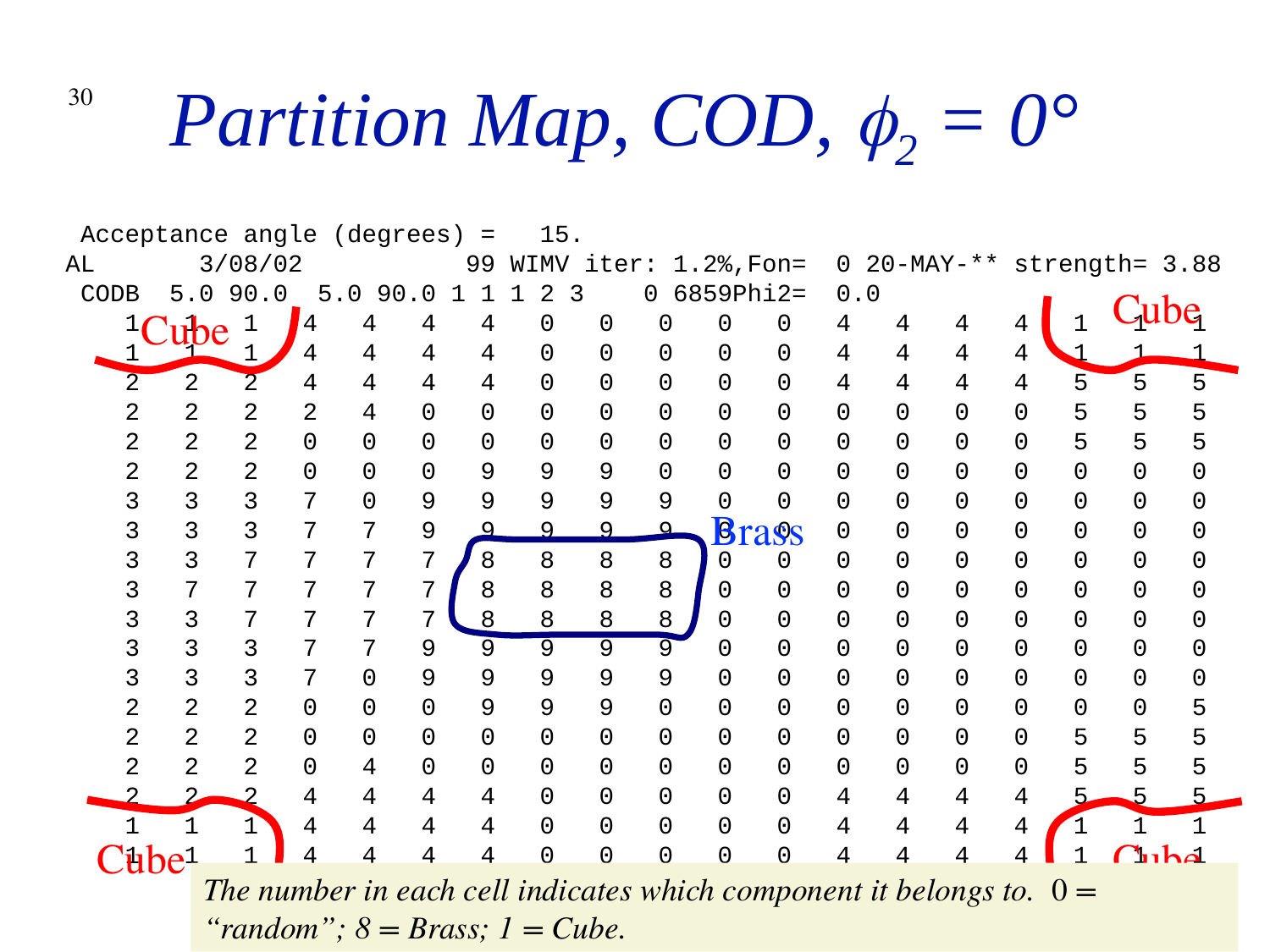

# Partition Map, COD, φ2 = 0°
30
 Acceptance angle (degrees) =   15.
AL       3/08/02           99 WIMV iter: 1.2%,Fon=  0 20-MAY-** strength= 3.88
 CODB  5.0 90.0  5.0 90.0 1 1 1 2 3    0 6859Phi2=  0.0
    1   1   1   4   4   4   4   0   0   0   0   0   4   4   4   4   1   1   1
    1   1   1   4   4   4   4   0   0   0   0   0   4   4   4   4   1   1   1
    2   2   2   4   4   4   4   0   0   0   0   0   4   4   4   4   5   5   5
    2   2   2   2   4   0   0   0   0   0   0   0   0   0   0   0   5   5   5
    2   2   2   0   0   0   0   0   0   0   0   0   0   0   0   0   5   5   5
    2   2   2   0   0   0   9   9   9   0   0   0   0   0   0   0   0   0   0
    3   3   3   7   0   9   9   9   9   9   0   0   0   0   0   0   0   0   0
    3   3   3   7   7   9   9   9   9   9   0   0   0   0   0   0   0   0   0
    3   3   7   7   7   7   8   8   8   8   0   0   0   0   0   0   0   0   0
    3   7   7   7   7   7   8   8   8   8   0   0   0   0   0   0   0   0   0
    3   3   7   7   7   7   8   8   8   8   0   0   0   0   0   0   0   0   0
    3   3   3   7   7   9   9   9   9   9   0   0   0   0   0   0   0   0   0
    3   3   3   7   0   9   9   9   9   9   0   0   0   0   0   0   0   0   0
    2   2   2   0   0   0   9   9   9   0   0   0   0   0   0   0   0   0   5
    2   2   2   0   0   0   0   0   0   0   0   0   0   0   0   0   5   5   5
    2   2   2   0   4   0   0   0   0   0   0   0   0   0   0   0   5   5   5
    2   2   2   4   4   4   4   0   0   0   0   0   4   4   4   4   5   5   5
    1   1   1   4   4   4   4   0   0   0   0   0   4   4   4   4   1   1   1
    1   1   1   4   4   4   4   0   0   0   0   0   4   4   4   4   1   1   1

Cube
Cube

Brass

Cube
Cube
The number in each cell indicates which component it belongs to.  0 = “random”; 8 = Brass; 1 = Cube.